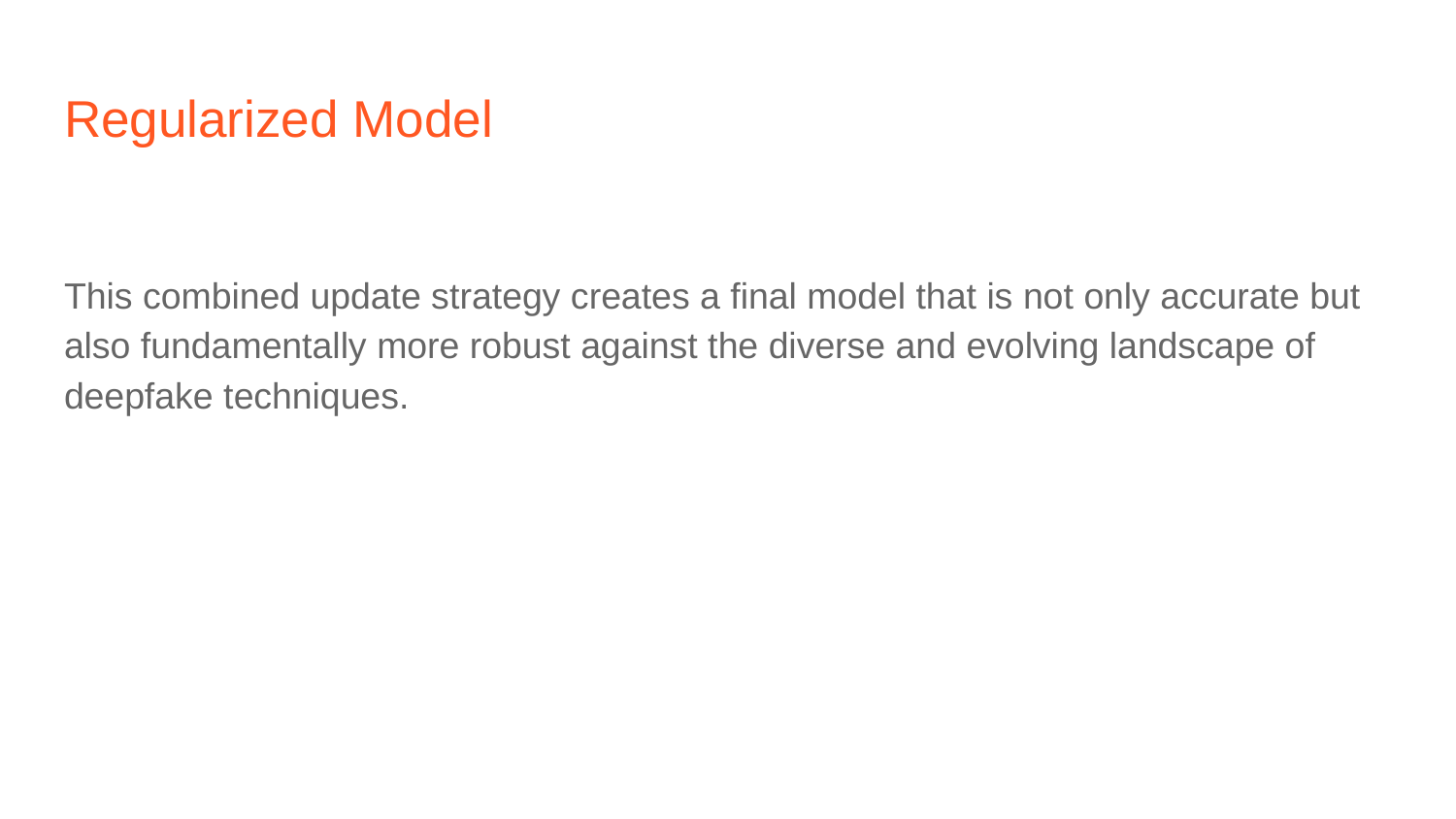

# Regularized Model

This combined update strategy creates a final model that is not only accurate but also fundamentally more robust against the diverse and evolving landscape of deepfake techniques.